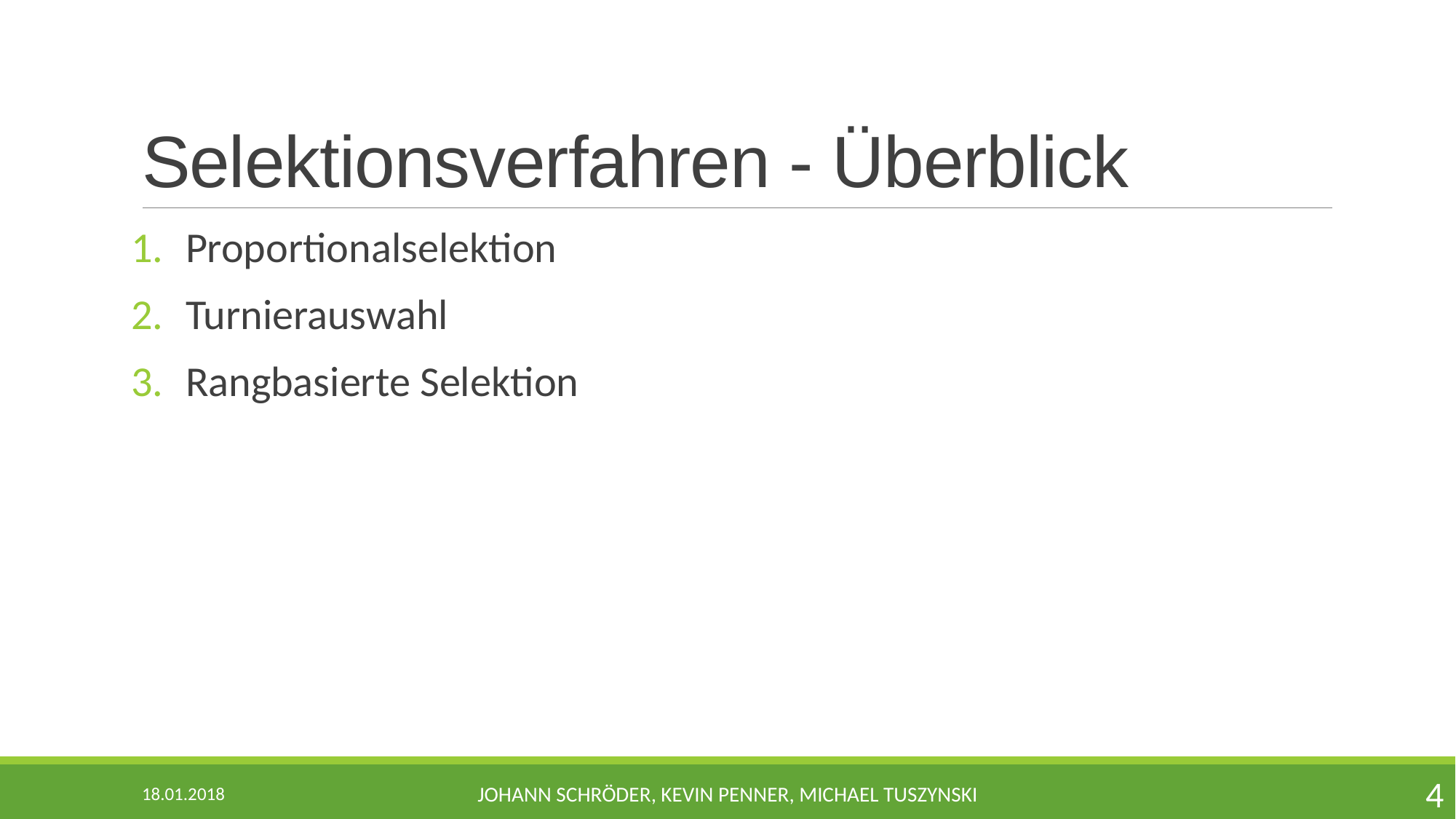

# Selektionsverfahren - Überblick
Proportionalselektion
Turnierauswahl
Rangbasierte Selektion

18.01.2018
Johann Schröder, Kevin Penner, Michael Tuszynski
4